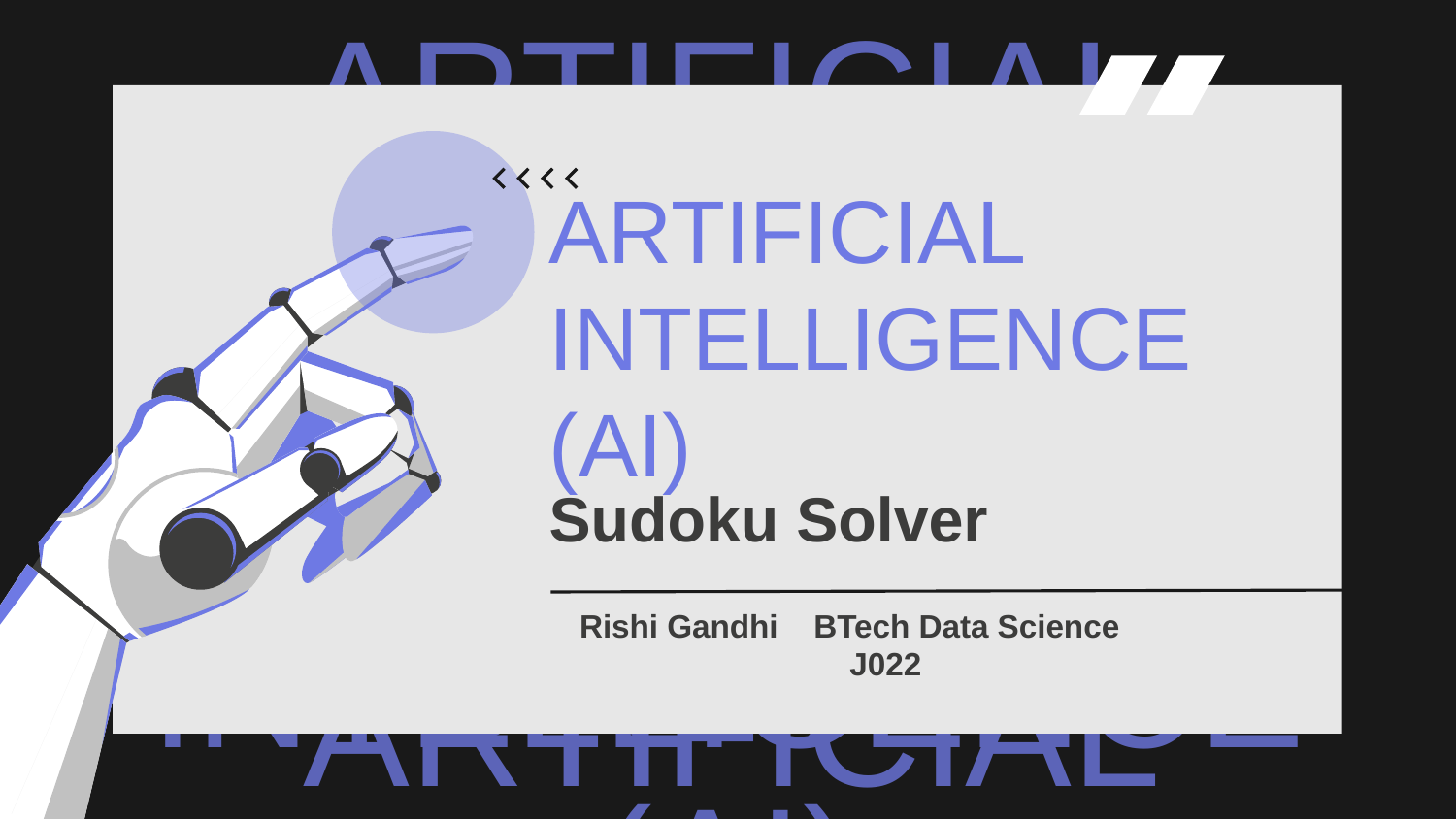

# ARTIFICIAL INTELLIGENCE (AI)

Sudoku Solver
Rishi Gandhi    BTech Data Science         J022